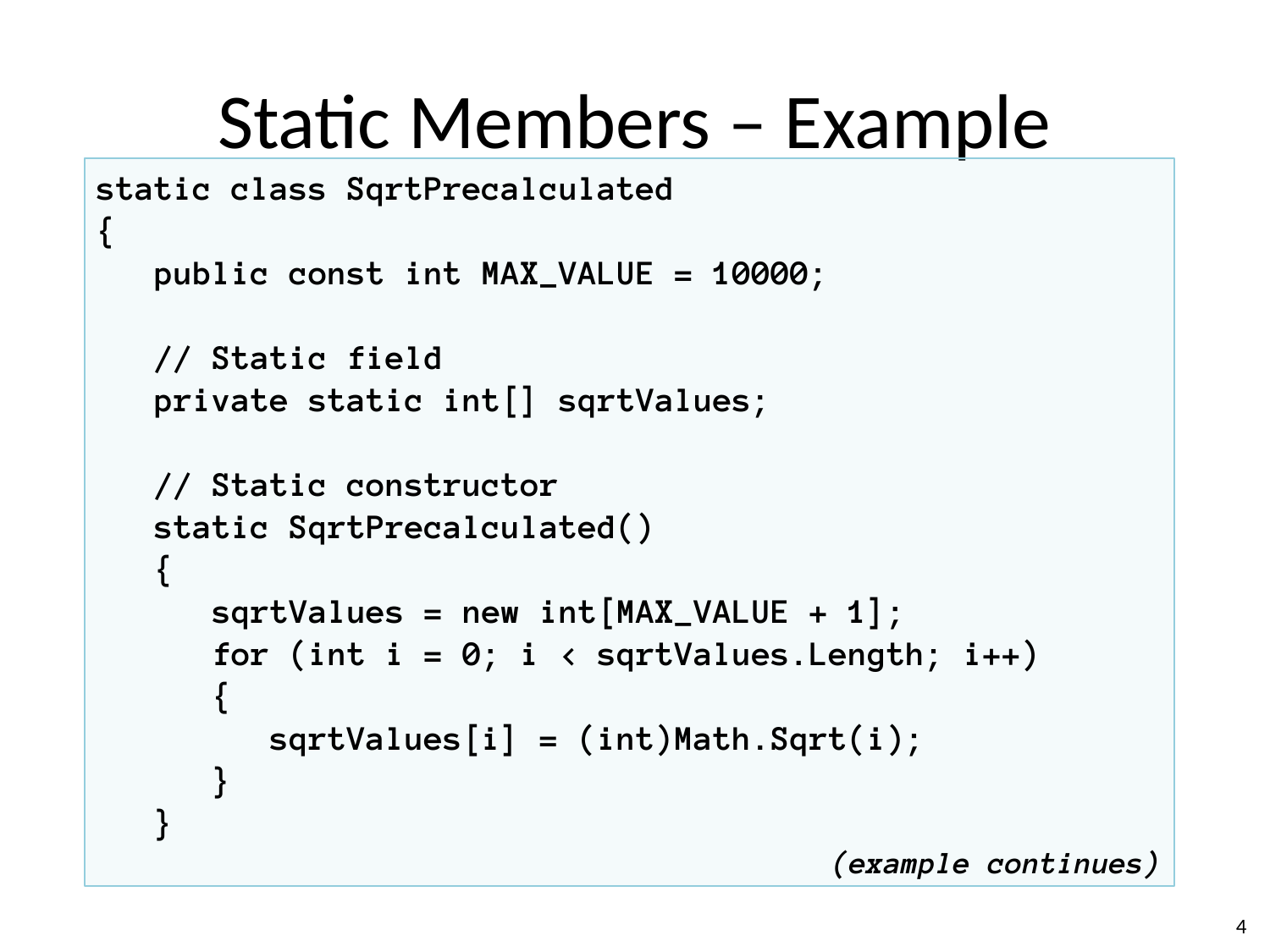

# Static Members – Example
static class SqrtPrecalculated
{
   public const int MAX_VALUE = 10000;

   // Static field
   private static int[] sqrtValues;

   // Static constructor
   static SqrtPrecalculated()
   {
      sqrtValues = new int[MAX_VALUE + 1];
      for (int i = 0; i < sqrtValues.Length; i++)
      {
         sqrtValues[i] = (int)Math.Sqrt(i);
      }
   }
(example continues)
4